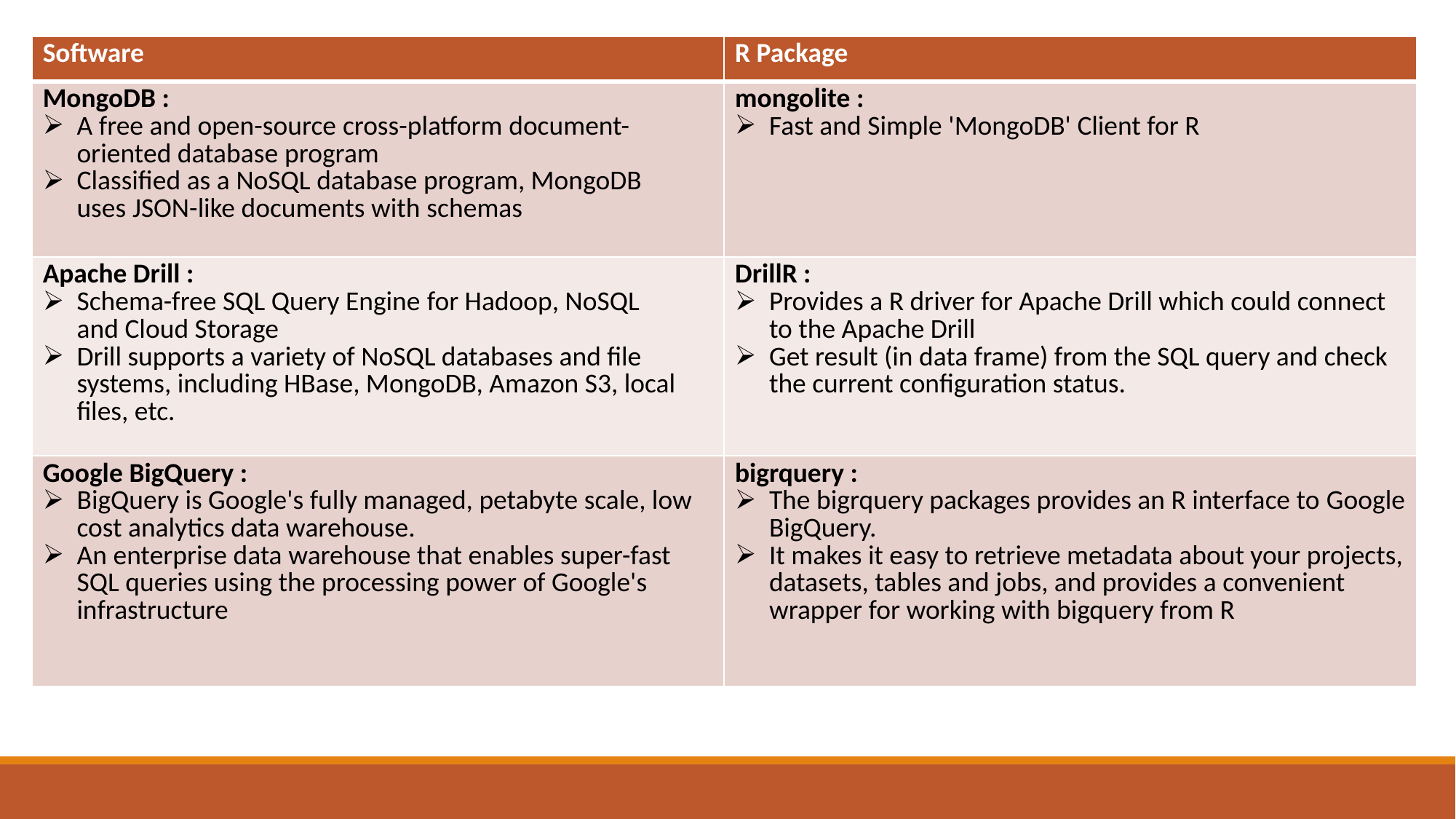

| Software | R Package |
| --- | --- |
| MongoDB : A free and open-source cross-platform document-oriented database program Classified as a NoSQL database program, MongoDB uses JSON-like documents with schemas | mongolite : Fast and Simple 'MongoDB' Client for R |
| Apache Drill : Schema-free SQL Query Engine for Hadoop, NoSQL and Cloud Storage Drill supports a variety of NoSQL databases and file systems, including HBase, MongoDB, Amazon S3, local files, etc. | DrillR : Provides a R driver for Apache Drill which could connect to the Apache Drill Get result (in data frame) from the SQL query and check the current configuration status. |
| Google BigQuery : BigQuery is Google's fully managed, petabyte scale, low cost analytics data warehouse. An enterprise data warehouse that enables super-fast SQL queries using the processing power of Google's infrastructure | bigrquery : The bigrquery packages provides an R interface to Google BigQuery. It makes it easy to retrieve metadata about your projects, datasets, tables and jobs, and provides a convenient wrapper for working with bigquery from R |